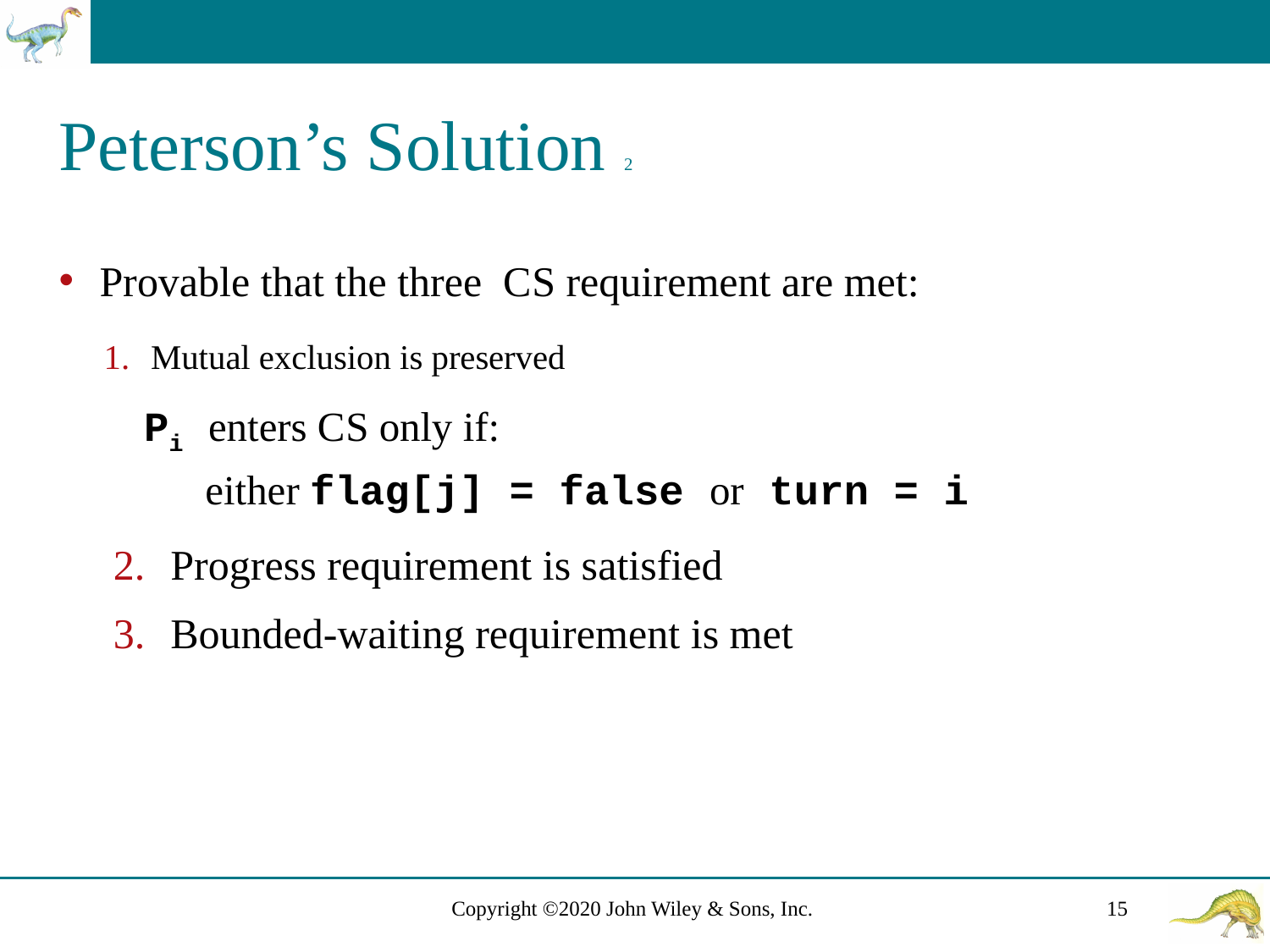

# Peterson’s Solution 2
Provable that the three  C S requirement are met:
Mutual exclusion is preserved
Pi enters C S only if:
either flag[j] = false or turn = i
Progress requirement is satisfied
Bounded-waiting requirement is met
Copyright ©2020 John Wiley & Sons, Inc.
15